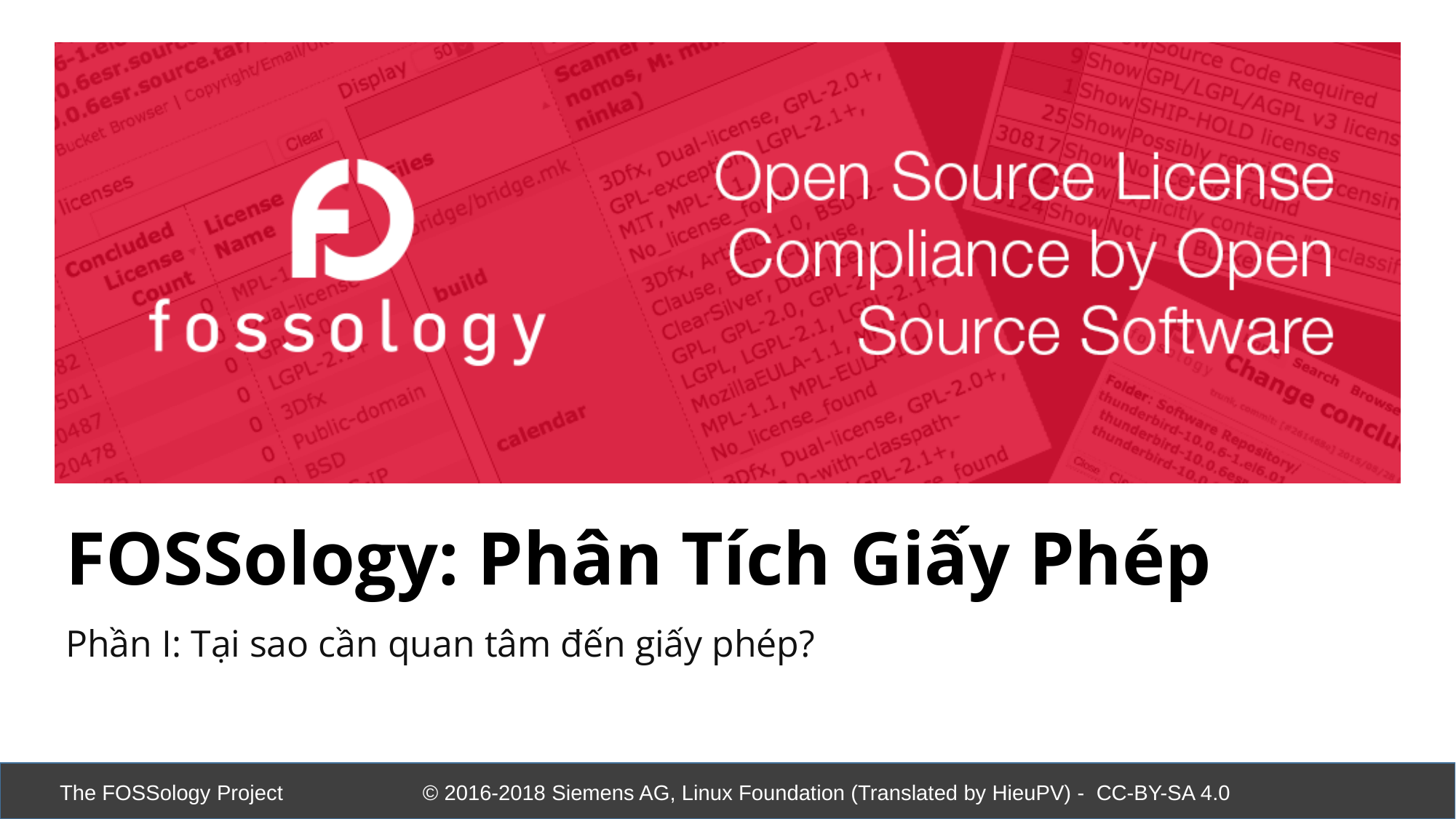

FOSSology: Phân Tích Giấy Phép
Phần I: Tại sao cần quan tâm đến giấy phép?